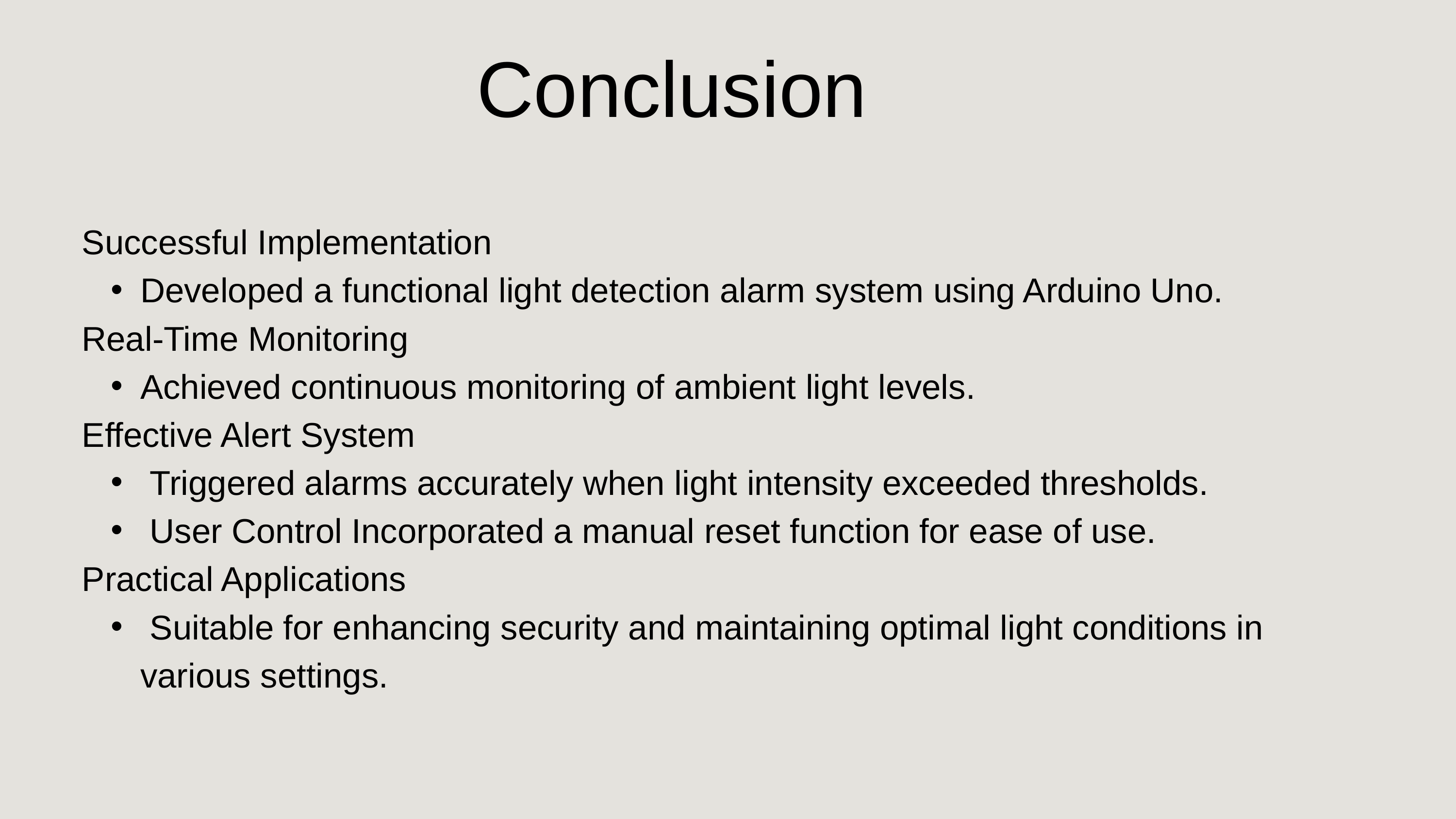

Conclusion

Successful Implementation
Developed a functional light detection alarm system using Arduino Uno.
Real-Time Monitoring
Achieved continuous monitoring of ambient light levels.
Effective Alert System
 Triggered alarms accurately when light intensity exceeded thresholds.
 User Control Incorporated a manual reset function for ease of use.
Practical Applications
 Suitable for enhancing security and maintaining optimal light conditions in various settings.